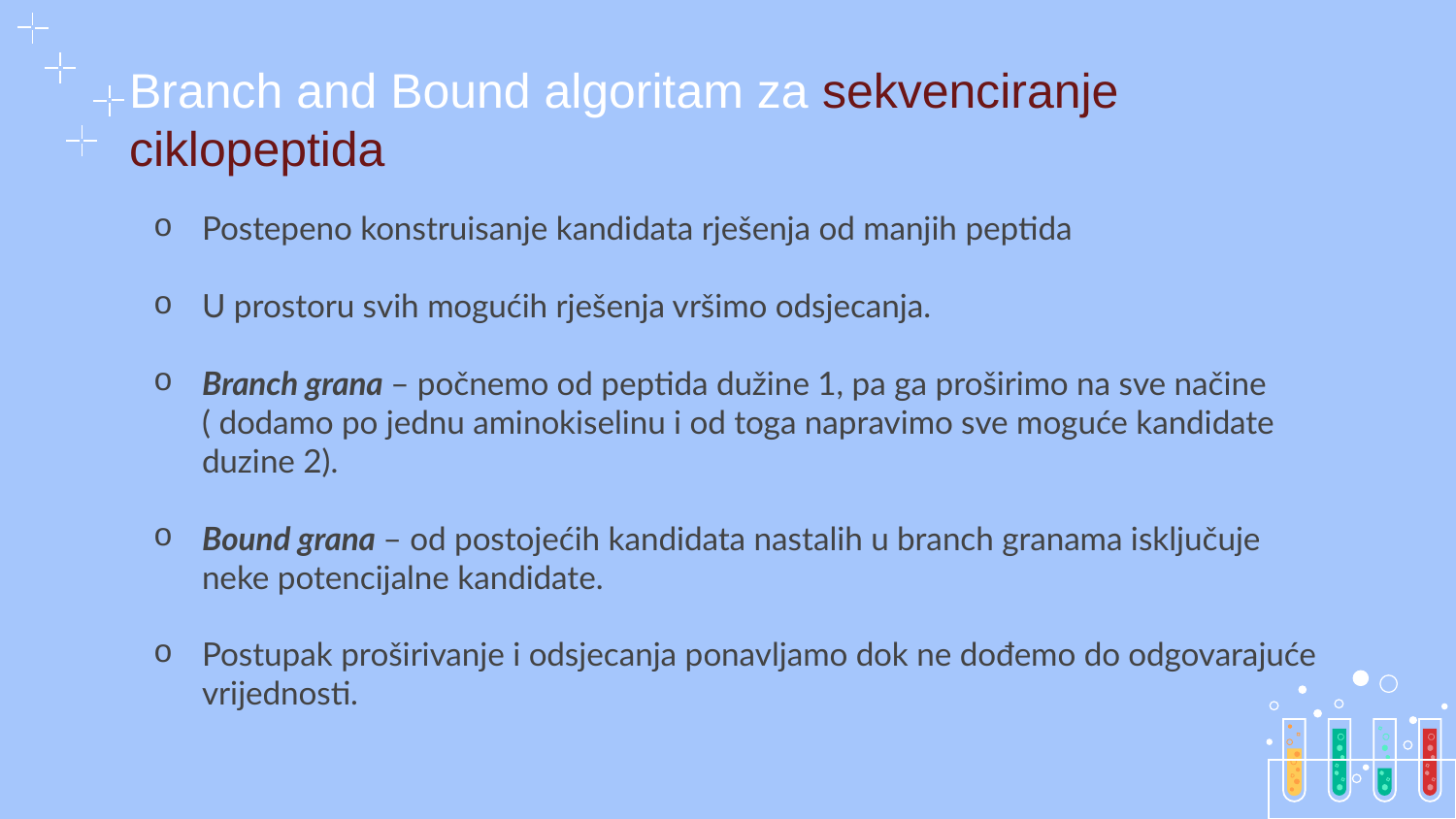

# Branch and Bound algoritam za sekvenciranje ciklopeptida
Postepeno konstruisanje kandidata rješenja od manjih peptida

U prostoru svih mogućih rješenja vršimo odsjecanja.

Branch grana – počnemo od peptida dužine 1, pa ga proširimo na sve načine ( dodamo po jednu aminokiselinu i od toga napravimo sve moguće kandidate duzine 2).

Bound grana – od postojećih kandidata nastalih u branch granama isključuje neke potencijalne kandidate.

Postupak proširivanje i odsjecanja ponavljamo dok ne dođemo do odgovarajuće vrijednosti.